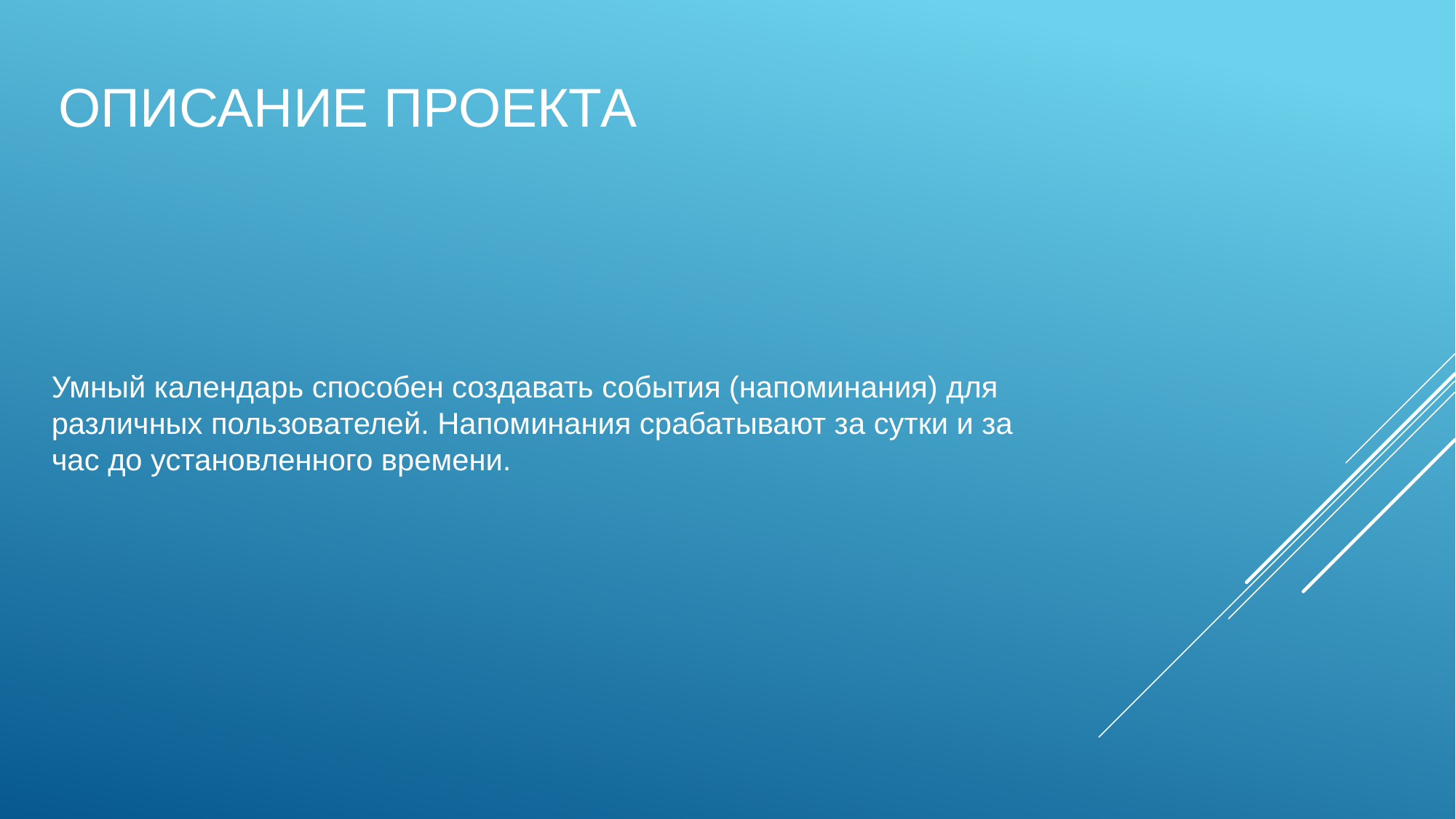

# Описание проекта
Умный календарь способен создавать события (напоминания) для различных пользователей. Напоминания срабатывают за сутки и за час до установленного времени.